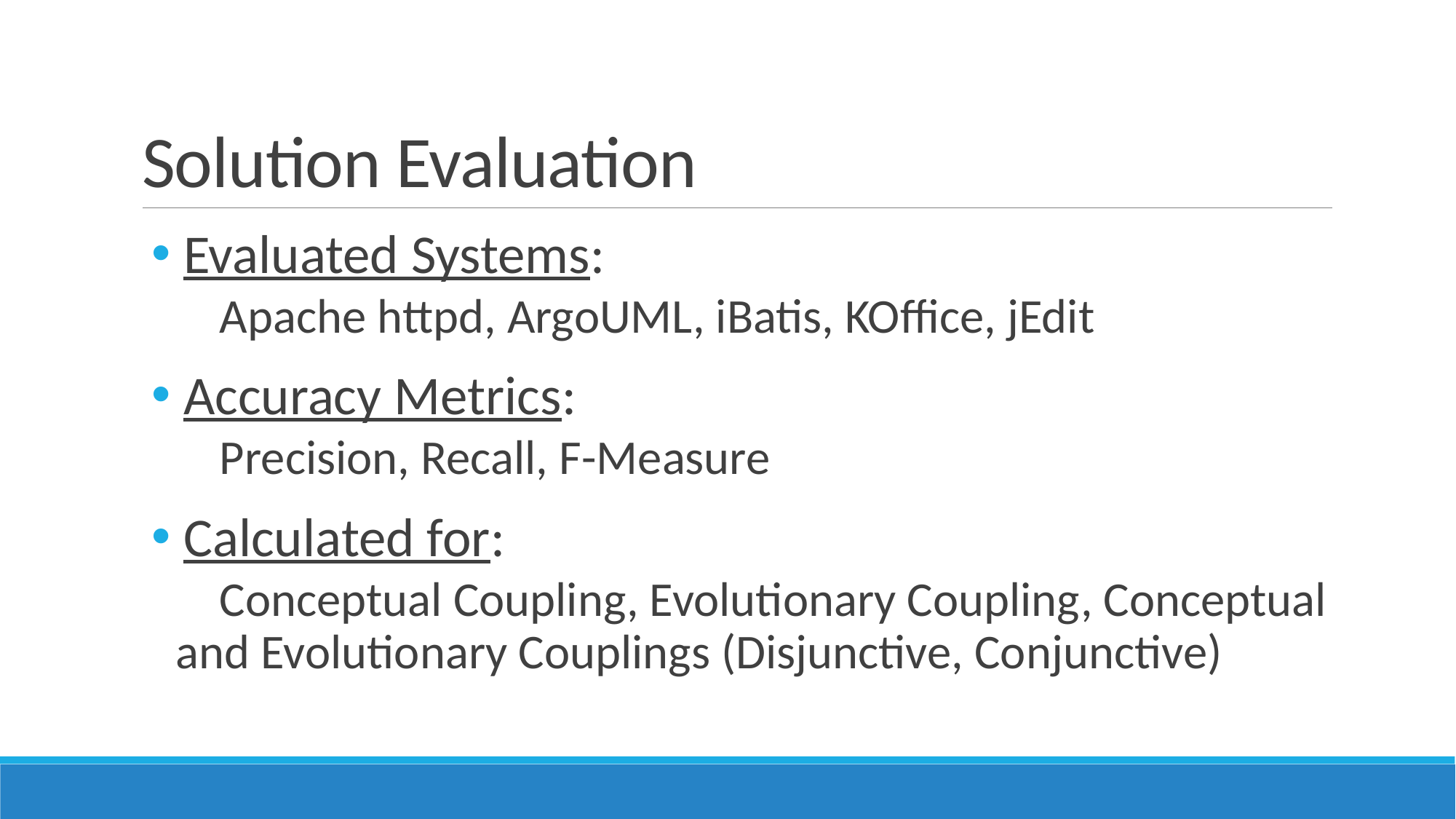

# Solution Evaluation
 Evaluated Systems:
    Apache httpd, ArgoUML, iBatis, KOffice, jEdit
 Accuracy Metrics:
    Precision, Recall, F-Measure
 Calculated for:
    Conceptual Coupling, Evolutionary Coupling, Conceptual and Evolutionary Couplings (Disjunctive, Conjunctive)